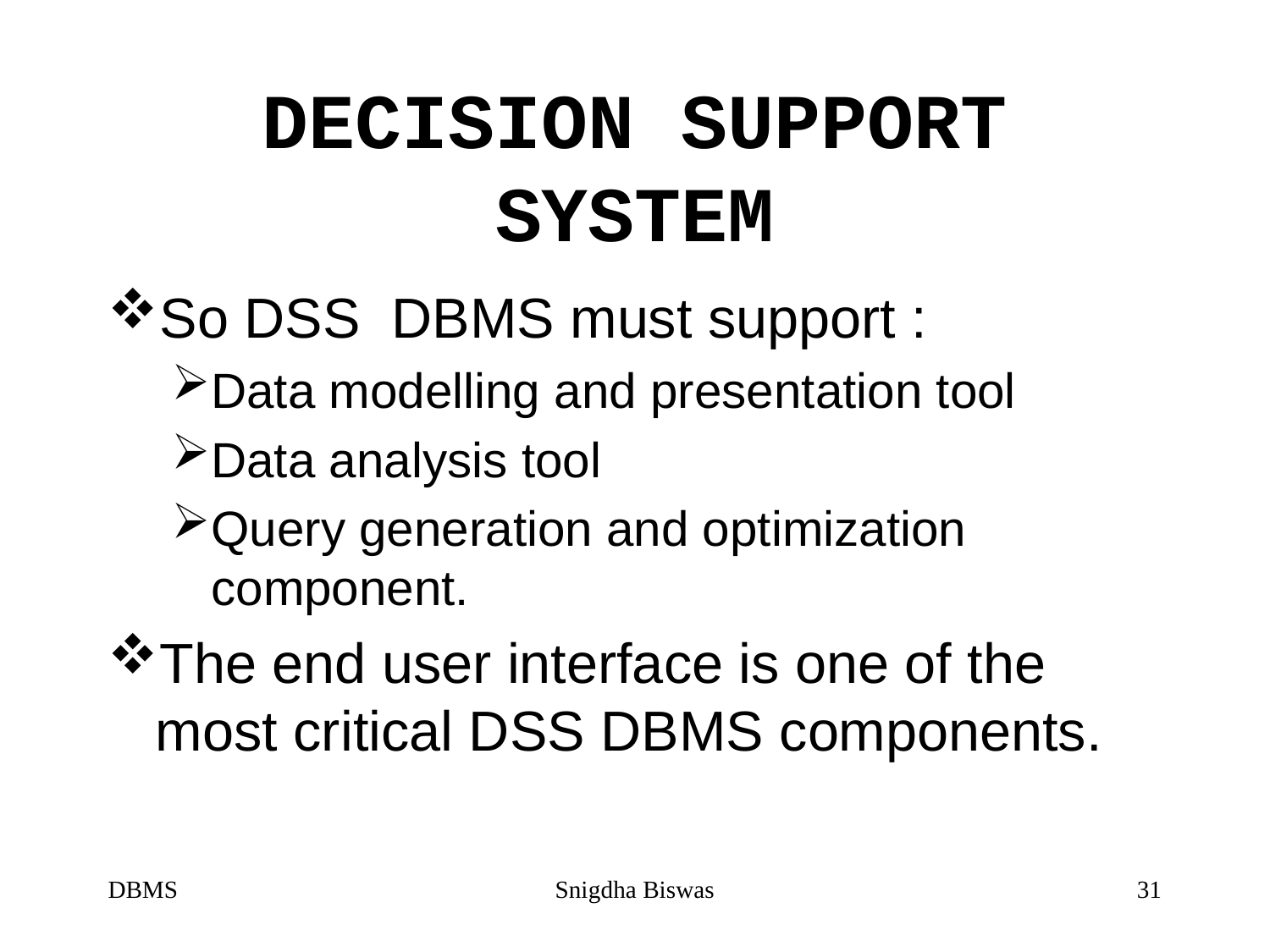

# DECISION SUPPORT SYSTEM
So DSS  DBMS must support :
Data modelling and presentation tool
Data analysis tool
Query generation and optimization component.
The end user interface is one of the most critical DSS DBMS components.
DBMS
Snigdha Biswas
31